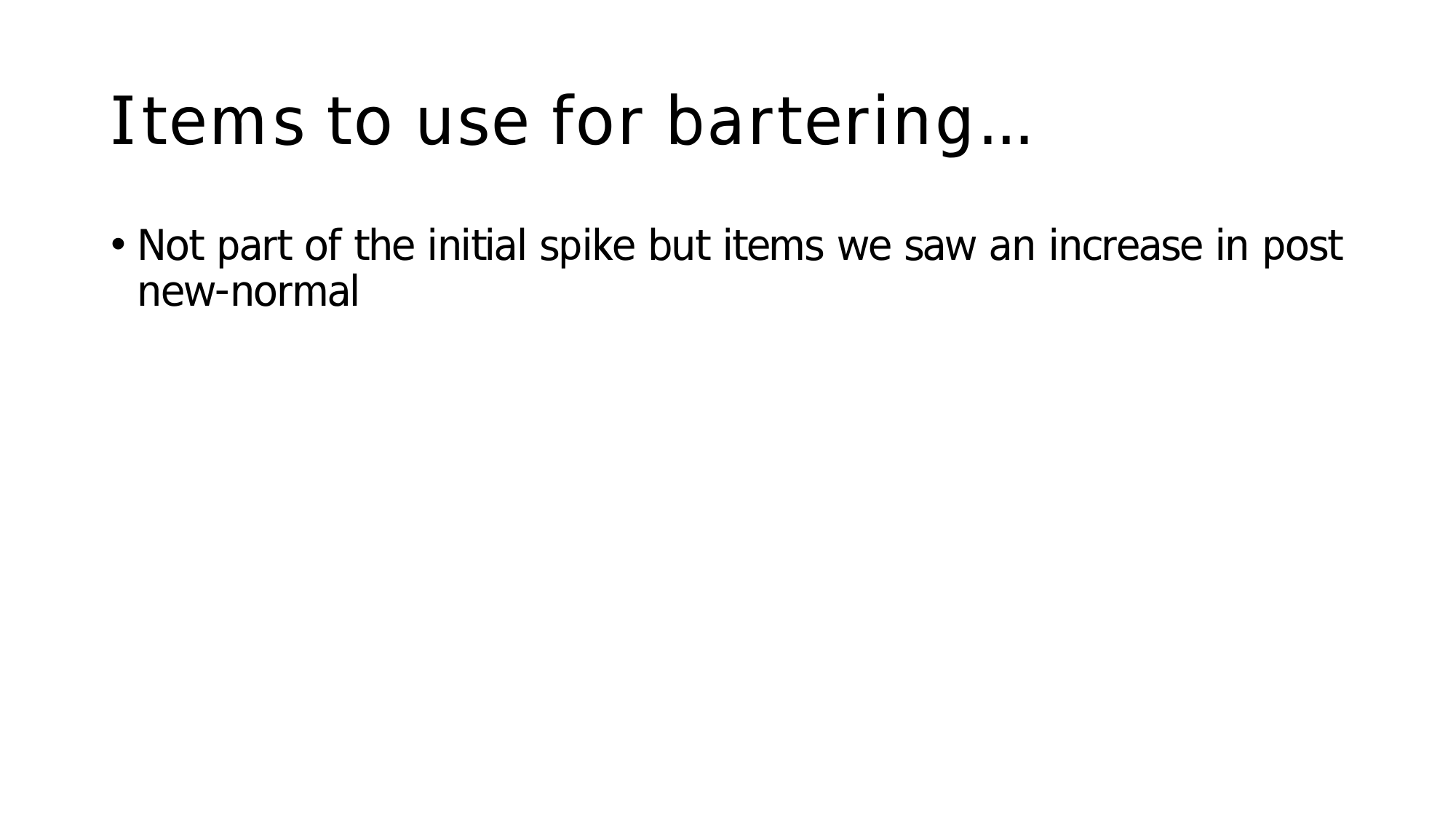

# Items to use for bartering…
Not part of the initial spike but items we saw an increase in post new-normal